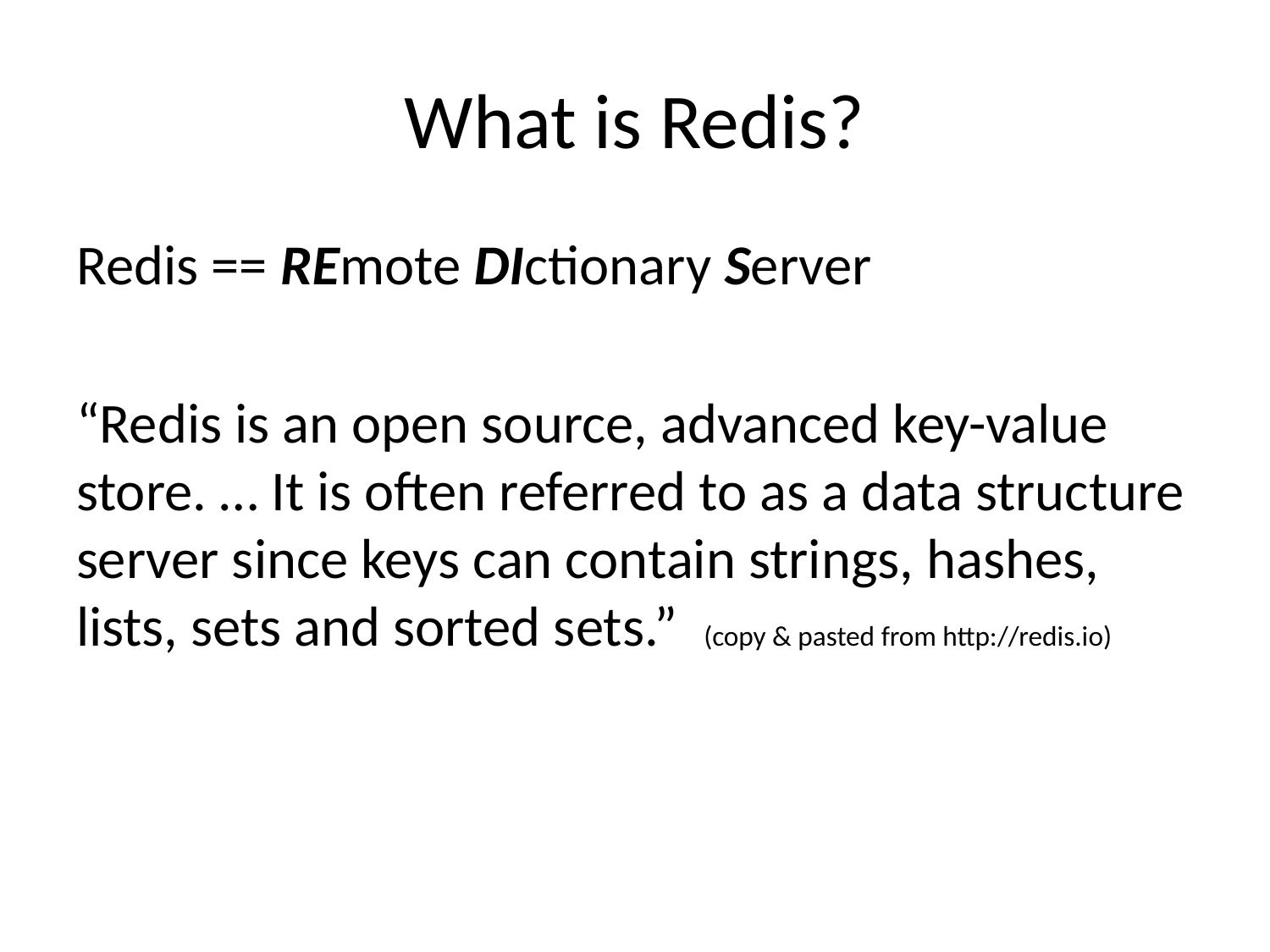

# What is Redis?
Redis == REmote DIctionary Server

“Redis is an open source, advanced key-value store. … It is often referred to as a data structure server since keys can contain strings, hashes, lists, sets and sorted sets.”  (copy & pasted from http://redis.io)